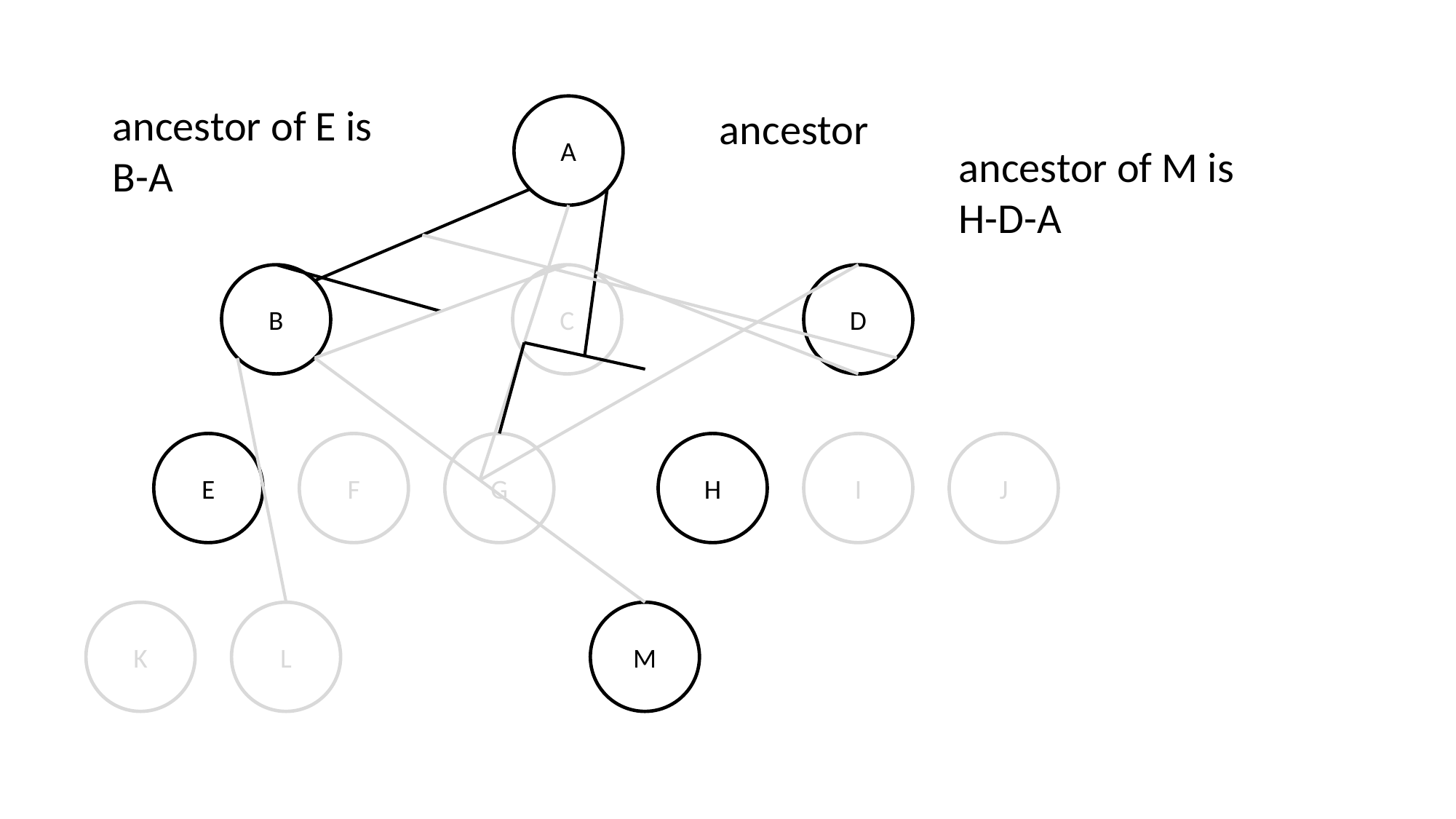

ancestor of E is
B-A
A
ancestor
ancestor of M is
H-D-A
B
C
D
E
F
G
H
I
J
K
L
M